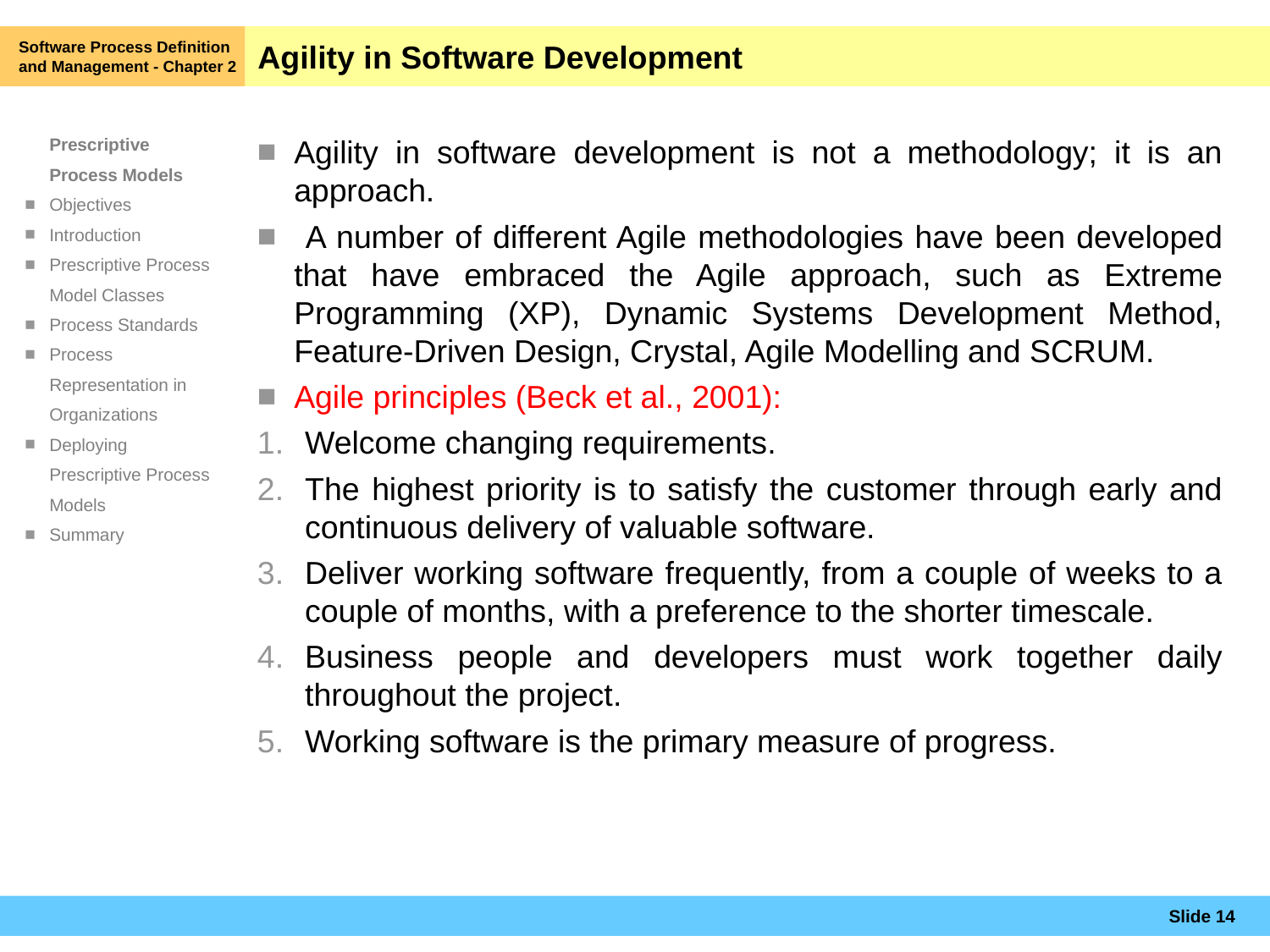

Software Process Definition and Management - Chapter 2
# Agility in Software Development
Agility in software development is not a methodology; it is an approach.
 A number of different Agile methodologies have been developed that have embraced the Agile approach, such as Extreme Programming (XP), Dynamic Systems Development Method, Feature-Driven Design, Crystal, Agile Modelling and SCRUM.
Agile principles (Beck et al., 2001):
Welcome changing requirements.
The highest priority is to satisfy the customer through early and continuous delivery of valuable software.
Deliver working software frequently, from a couple of weeks to a couple of months, with a preference to the shorter timescale.
Business people and developers must work together daily throughout the project.
Working software is the primary measure of progress.
Slide 14